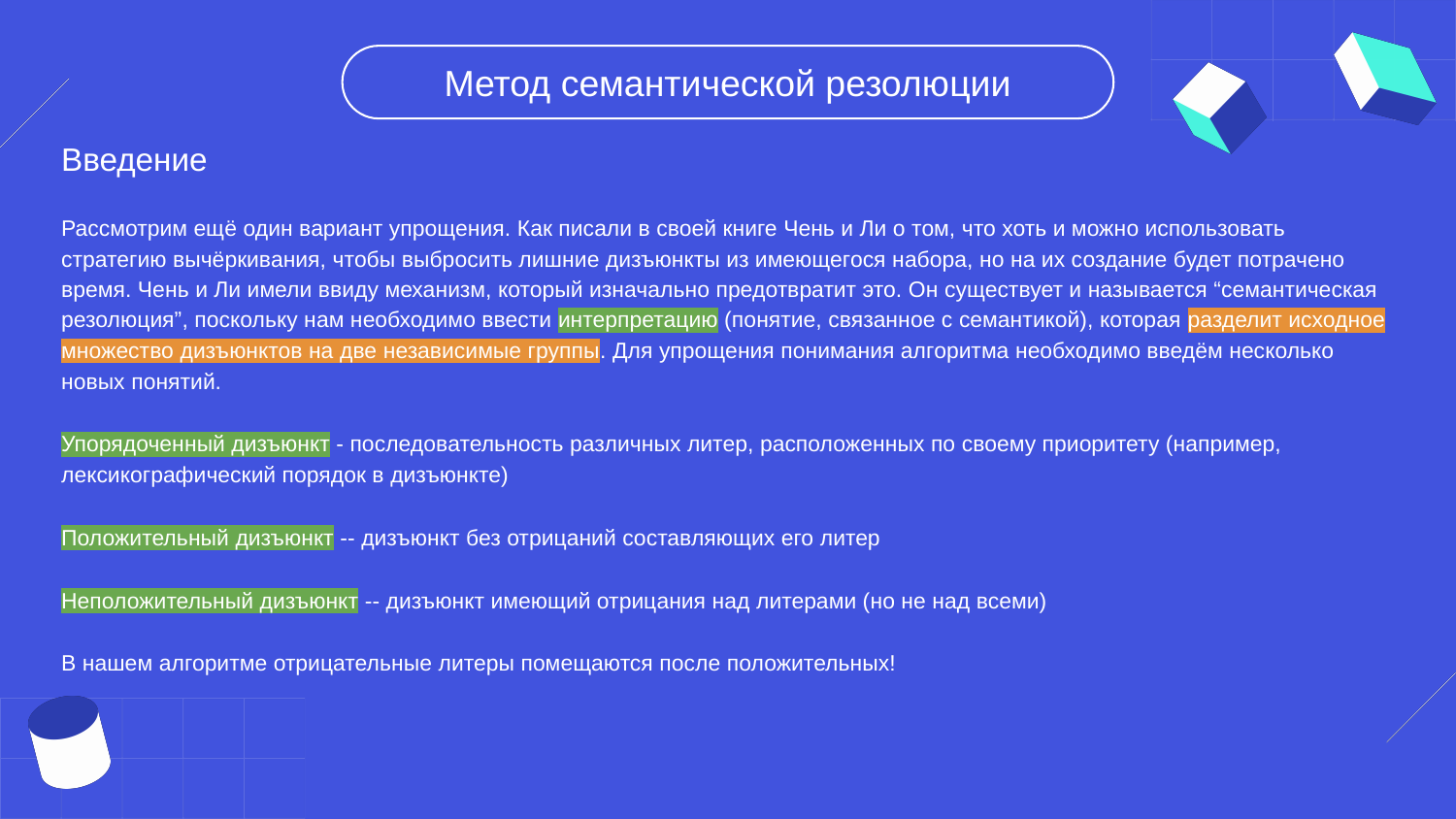

Метод семантической резолюции
Введение
Рассмотрим ещё один вариант упрощения. Как писали в своей книге Чень и Ли о том, что хоть и можно использовать стратегию вычёркивания, чтобы выбросить лишние дизъюнкты из имеющегося набора, но на их создание будет потрачено время. Чень и Ли имели ввиду механизм, который изначально предотвратит это. Он существует и называется “семантическая резолюция”, поскольку нам необходимо ввести интерпретацию (понятие, связанное с семантикой), которая разделит исходное множество дизъюнктов на две независимые группы. Для упрощения понимания алгоритма необходимо введём несколько новых понятий.
Упорядоченный дизъюнкт - последовательность различных литер, расположенных по своему приоритету (например, лексикографический порядок в дизъюнкте)
Положительный дизъюнкт -- дизъюнкт без отрицаний составляющих его литер
Неположительный дизъюнкт -- дизъюнкт имеющий отрицания над литерами (но не над всеми)
В нашем алгоритме отрицательные литеры помещаются после положительных!